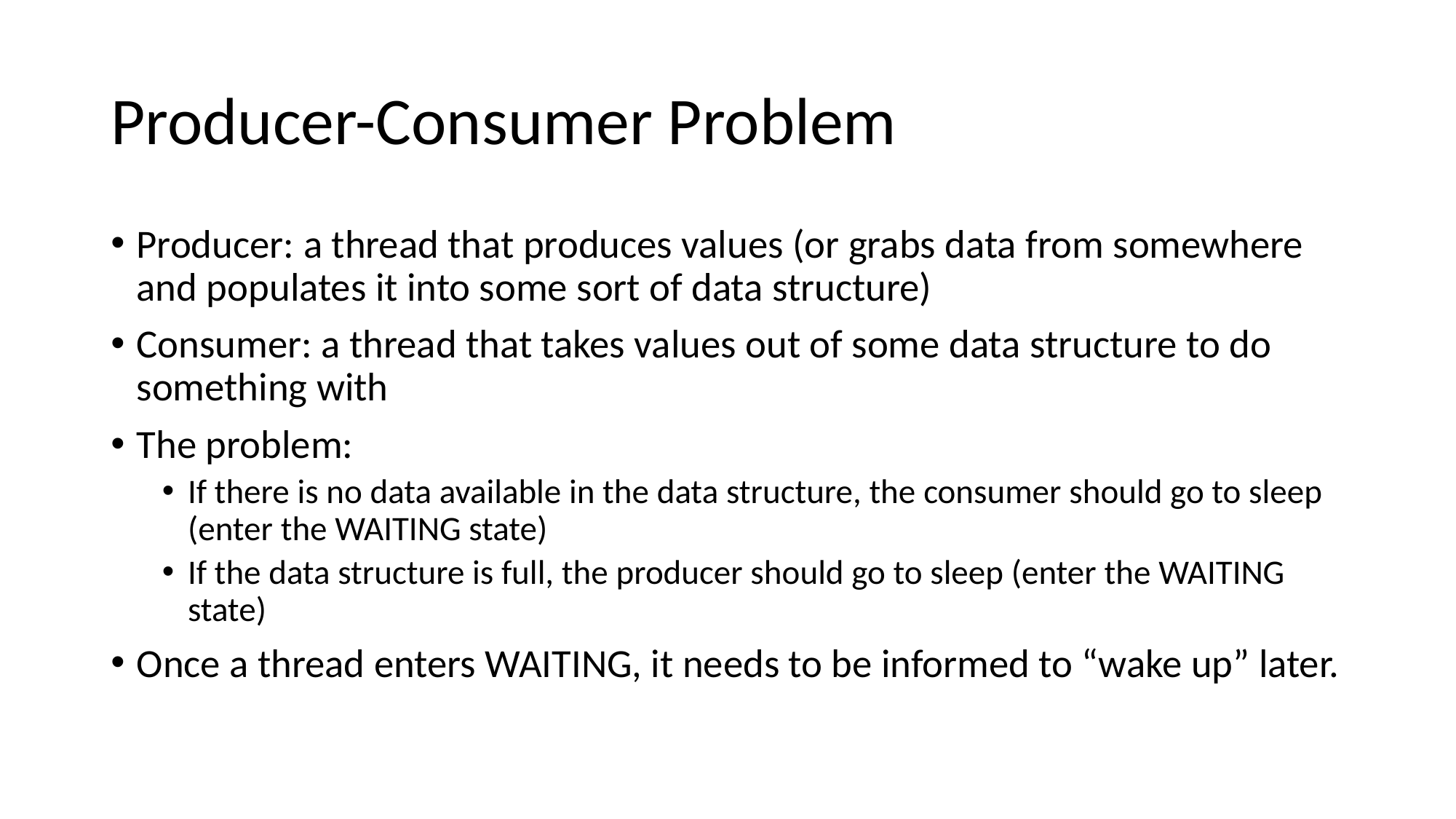

# Producer-Consumer Problem
Producer: a thread that produces values (or grabs data from somewhere and populates it into some sort of data structure)
Consumer: a thread that takes values out of some data structure to do something with
The problem:
If there is no data available in the data structure, the consumer should go to sleep (enter the WAITING state)
If the data structure is full, the producer should go to sleep (enter the WAITING state)
Once a thread enters WAITING, it needs to be informed to “wake up” later.